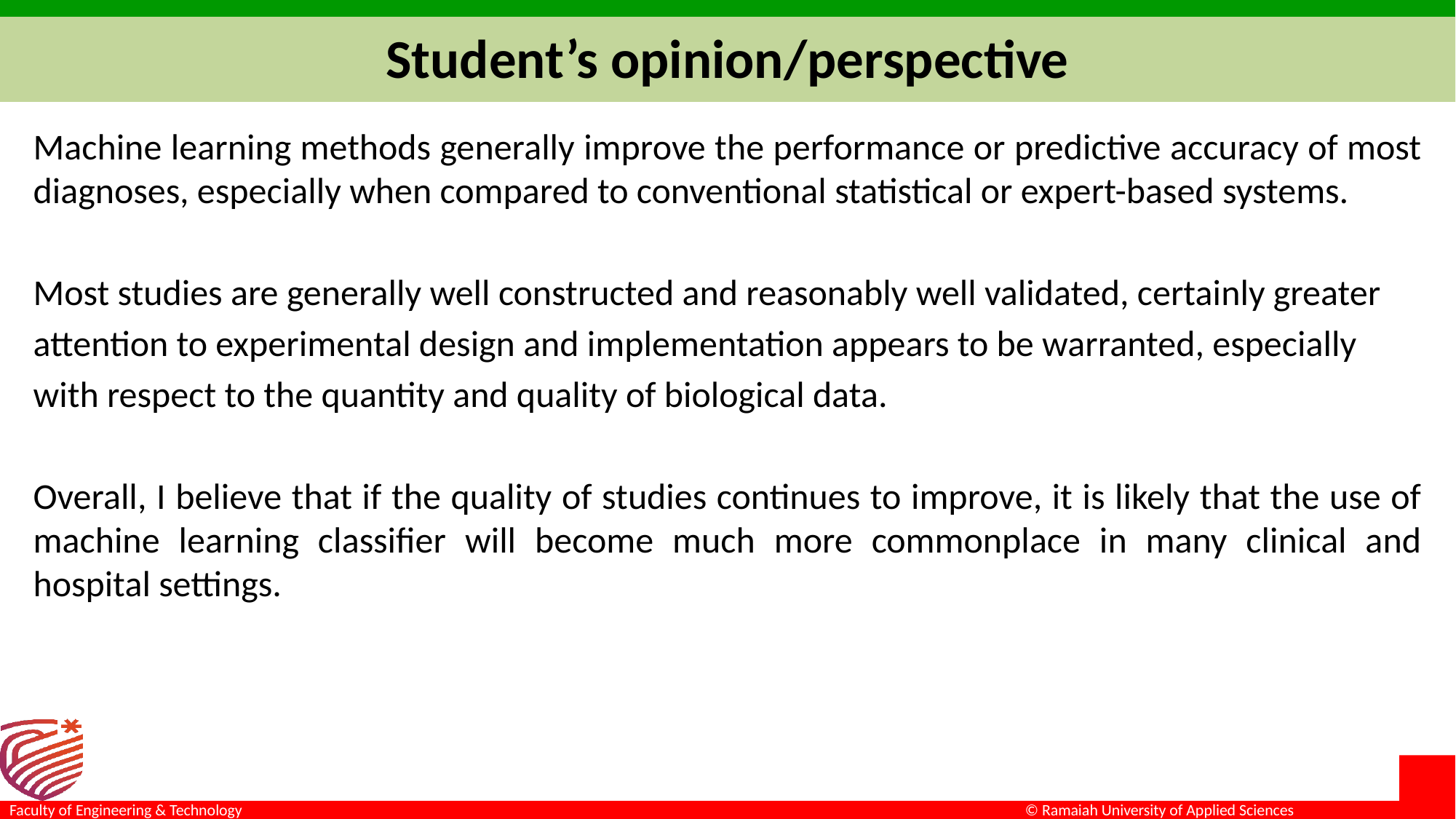

# Student’s opinion/perspective
Machine learning methods generally improve the performance or predictive accuracy of most diagnoses, especially when compared to conventional statistical or expert-based systems.

Most studies are generally well constructed and reasonably well validated, certainly greater
attention to experimental design and implementation appears to be warranted, especially
with respect to the quantity and quality of biological data.

Overall, I believe that if the quality of studies continues to improve, it is likely that the use of machine learning classifier will become much more commonplace in many clinical and hospital settings.